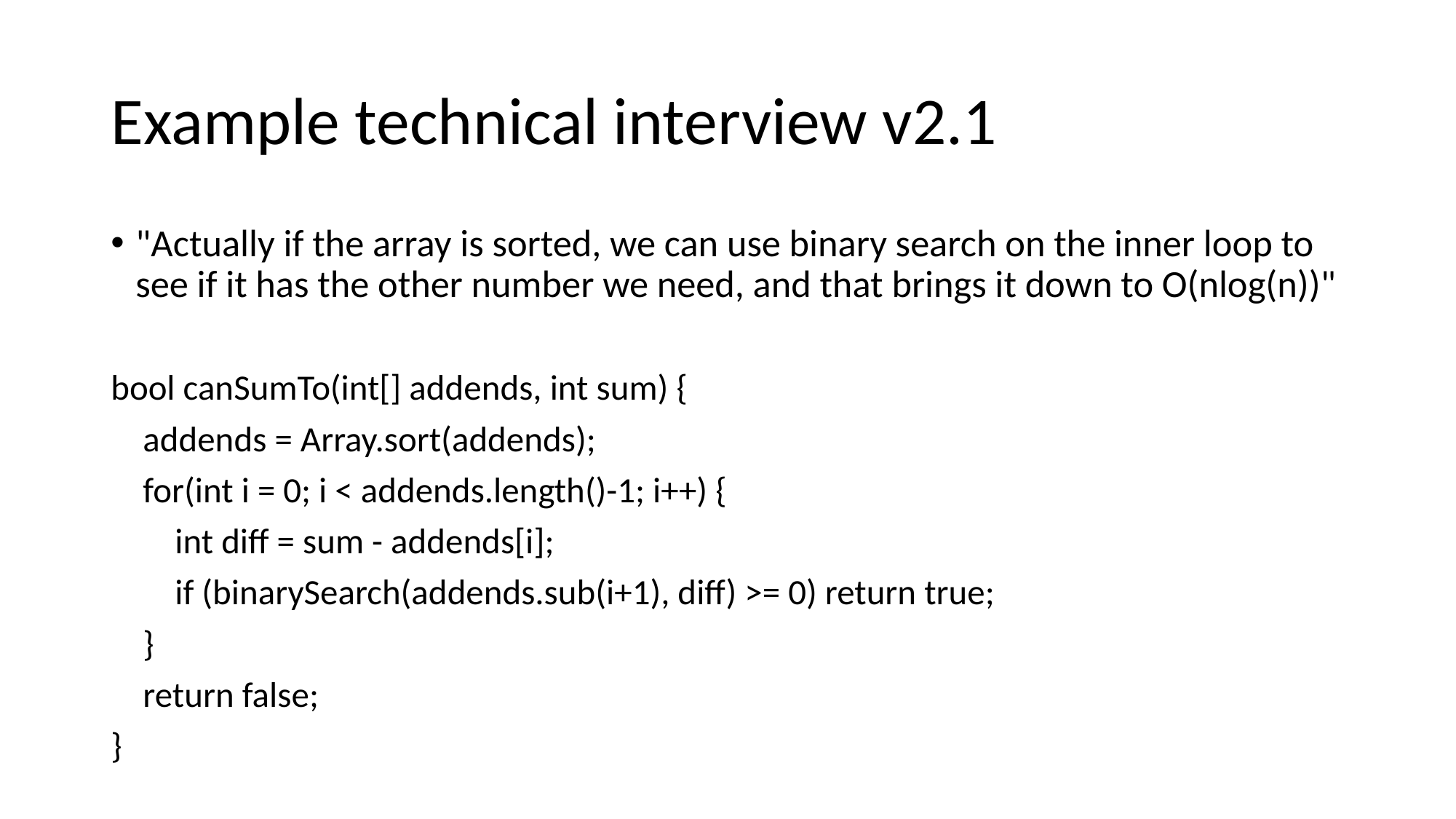

# Example technical interview v2.1
"Actually if the array is sorted, we can use binary search on the inner loop to see if it has the other number we need, and that brings it down to O(nlog(n))"

bool canSumTo(int[] addends, int sum) {
    addends = Array.sort(addends);
    for(int i = 0; i < addends.length()-1; i++) {
        int diff = sum - addends[i];
        if (binarySearch(addends.sub(i+1), diff) >= 0) return true;
    }
    return false;
}